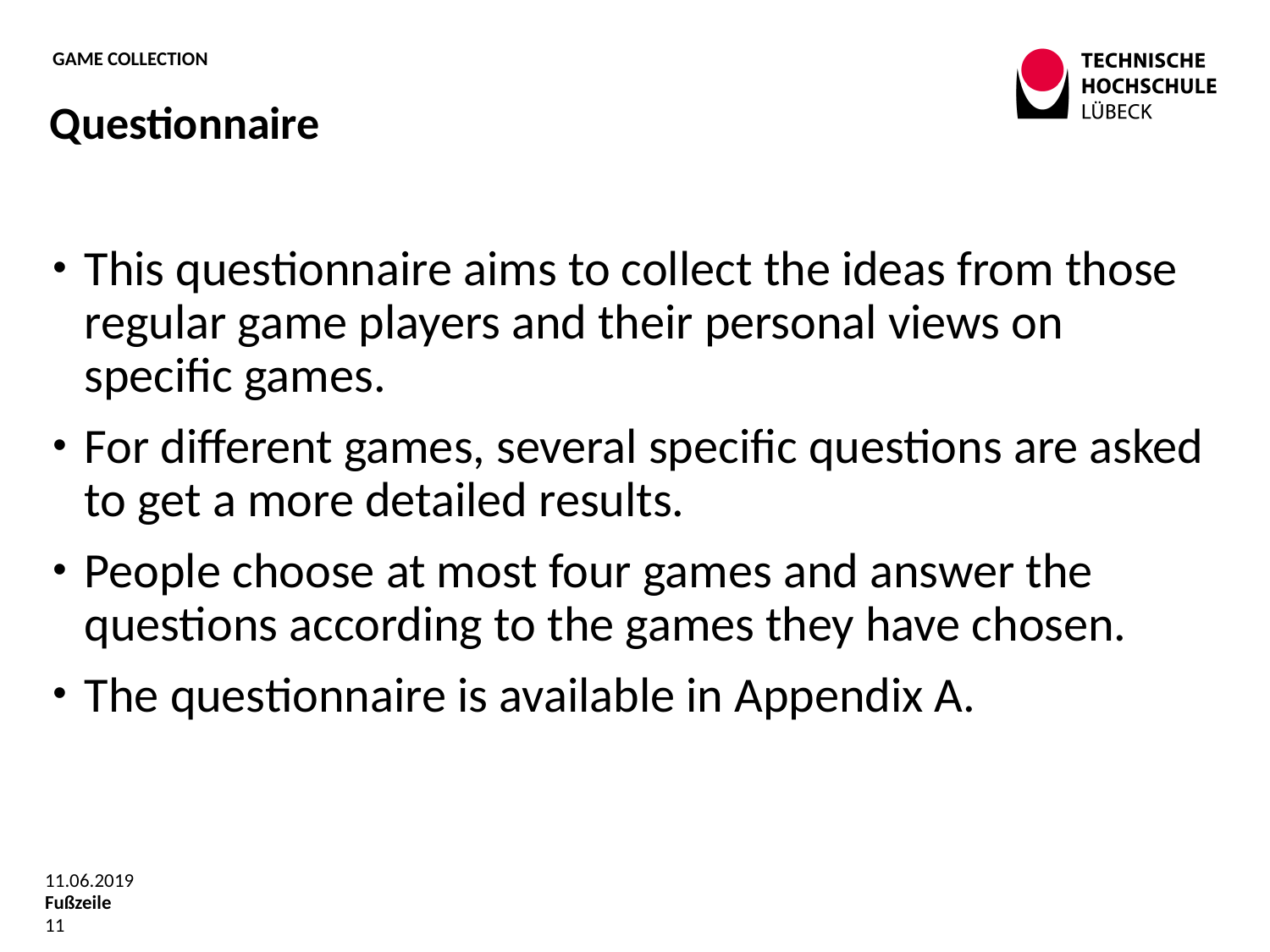

# Game Collection
Questionnaire
This questionnaire aims to collect the ideas from those regular game players and their personal views on specific games.
For different games, several specific questions are asked to get a more detailed results.
People choose at most four games and answer the questions according to the games they have chosen.
The questionnaire is available in Appendix A.

11.06.2019
Fußzeile

11